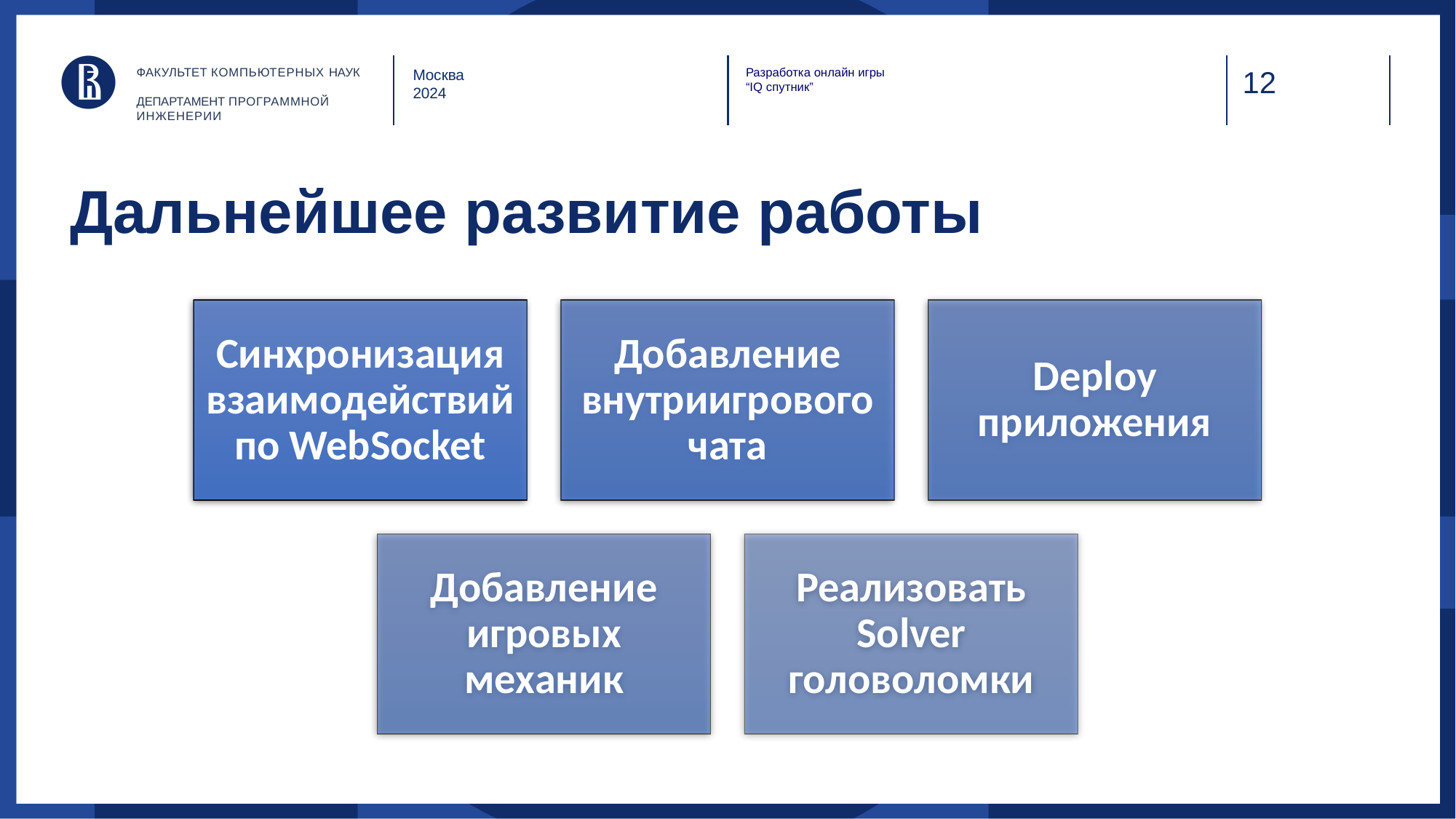

ФАКУЛЬТЕТ КОМПЬЮТЕРНЫХ НАУК
ДЕПАРТАМЕНТ ПРОГРАММНОЙ ИНЖЕНЕРИИ

Разработка онлайн игры
“IQ спутник”
Москва
2024

# Дальнейшее развитие работы
Синхронизация взаимодействий по WebSocket
Добавление внутриигрового чата
Deploy приложения
Добавление игровых механик
Реализовать Solver головоломки